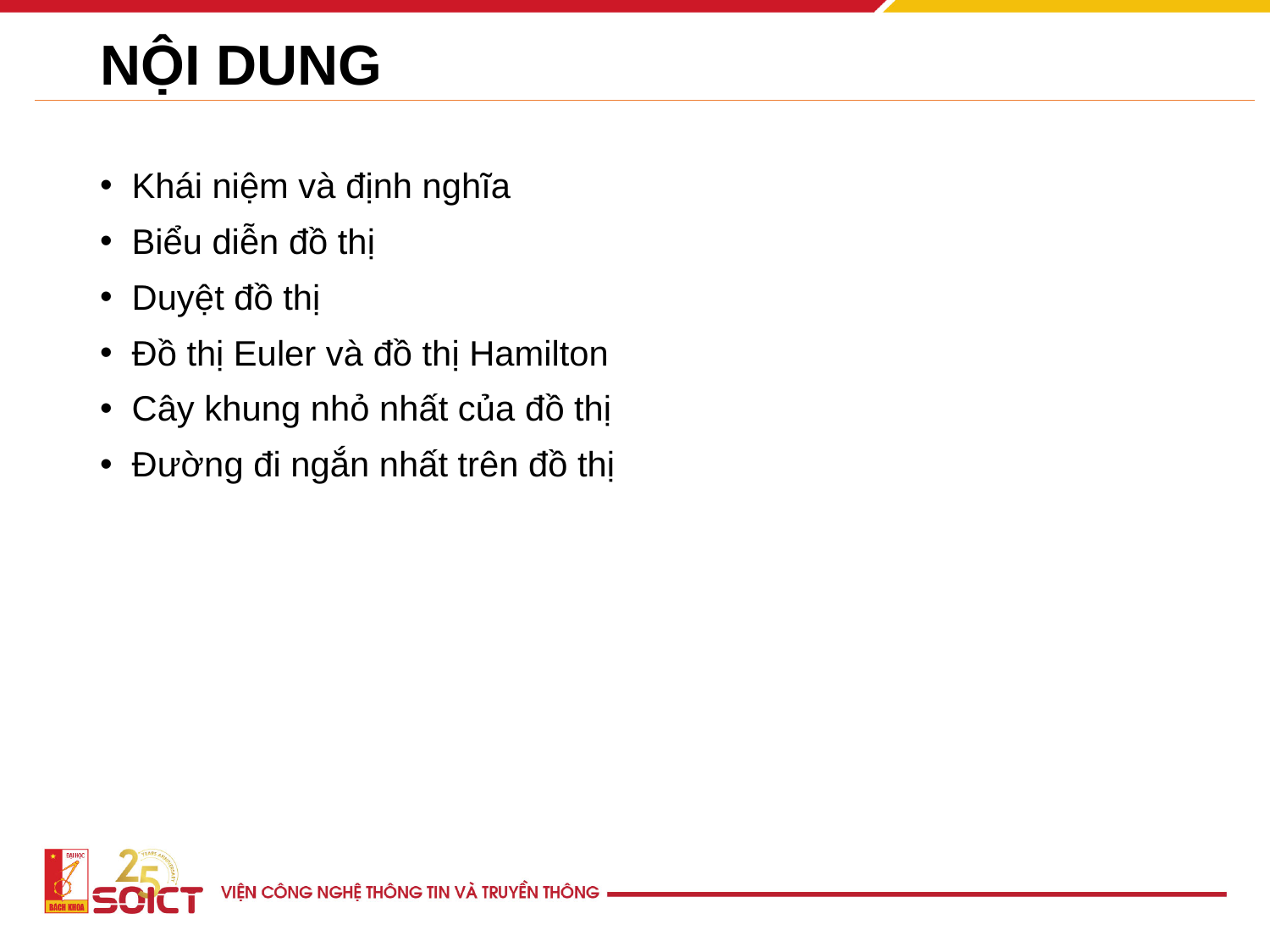

# NỘI DUNG
Khái niệm và định nghĩa
Biểu diễn đồ thị
Duyệt đồ thị
Đồ thị Euler và đồ thị Hamilton
Cây khung nhỏ nhất của đồ thị
Đường đi ngắn nhất trên đồ thị